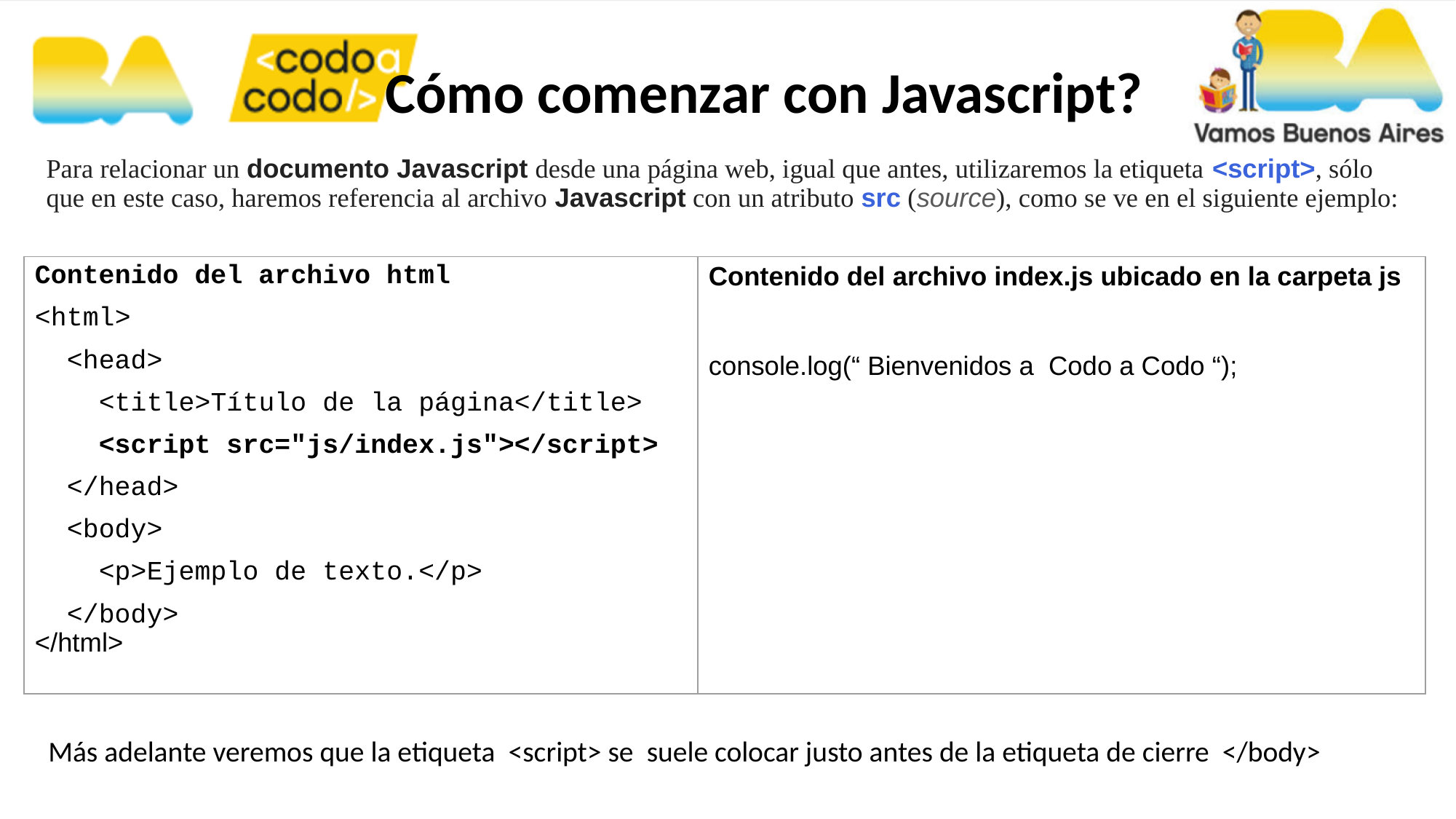

Cómo comenzar con Javascript?
Para relacionar un documento Javascript desde una página web, igual que antes, utilizaremos la etiqueta <script>, sólo que en este caso, haremos referencia al archivo Javascript con un atributo src (source), como se ve en el siguiente ejemplo:

| Contenido del archivo html <html> <head> <title>Título de la página</title> <script src="js/index.js"></script> </head> <body> <p>Ejemplo de texto.</p> </body> </html> | Contenido del archivo index.js ubicado en la carpeta js console.log(“ Bienvenidos a Codo a Codo “); |
| --- | --- |
Más adelante veremos que la etiqueta  <script> se  suele colocar justo antes de la etiqueta de cierre  </body>